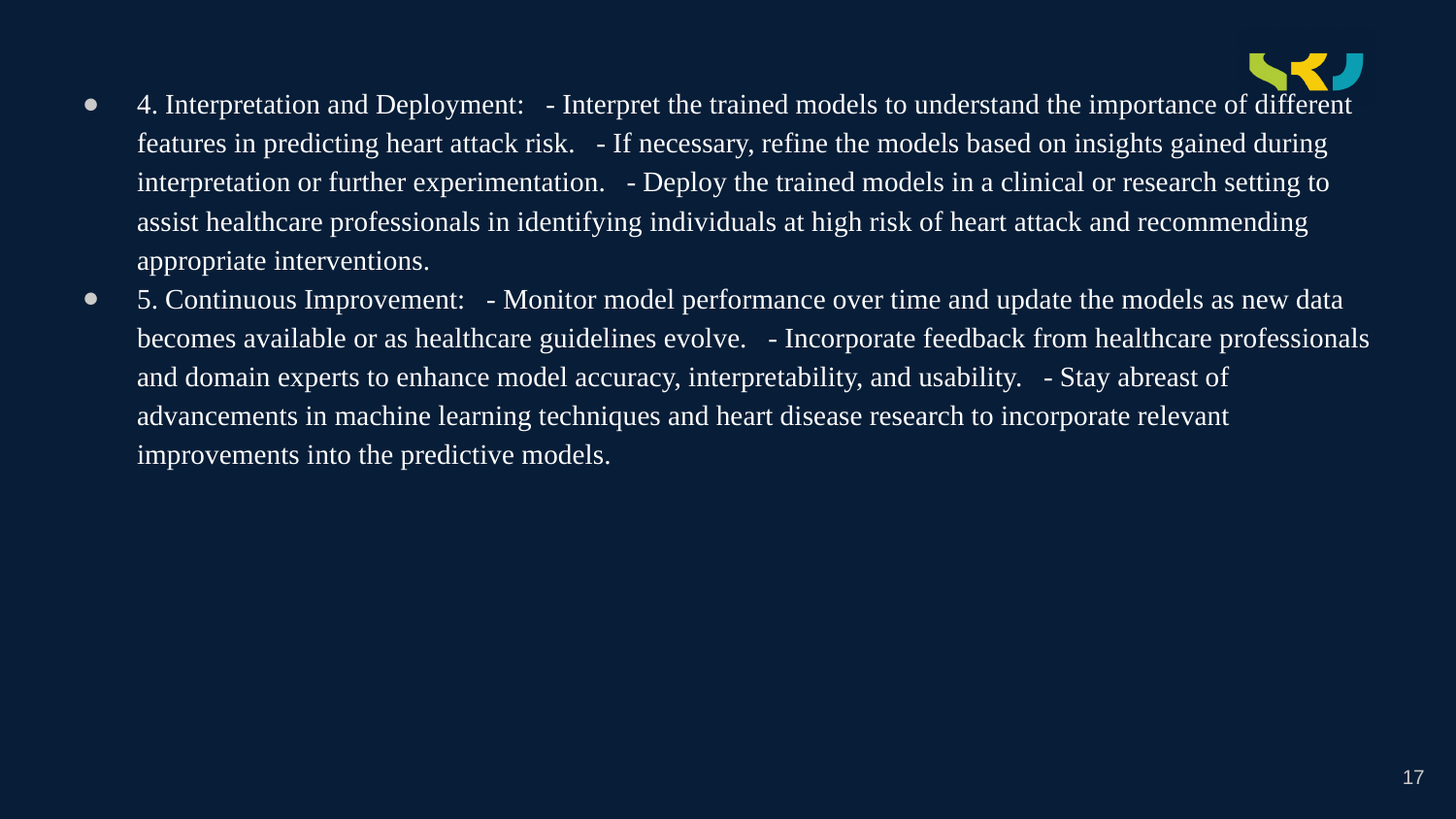

4. Interpretation and Deployment:   - Interpret the trained models to understand the importance of different features in predicting heart attack risk.   - If necessary, refine the models based on insights gained during interpretation or further experimentation.   - Deploy the trained models in a clinical or research setting to assist healthcare professionals in identifying individuals at high risk of heart attack and recommending appropriate interventions.
5. Continuous Improvement:   - Monitor model performance over time and update the models as new data becomes available or as healthcare guidelines evolve.   - Incorporate feedback from healthcare professionals and domain experts to enhance model accuracy, interpretability, and usability.   - Stay abreast of advancements in machine learning techniques and heart disease research to incorporate relevant improvements into the predictive models.
17